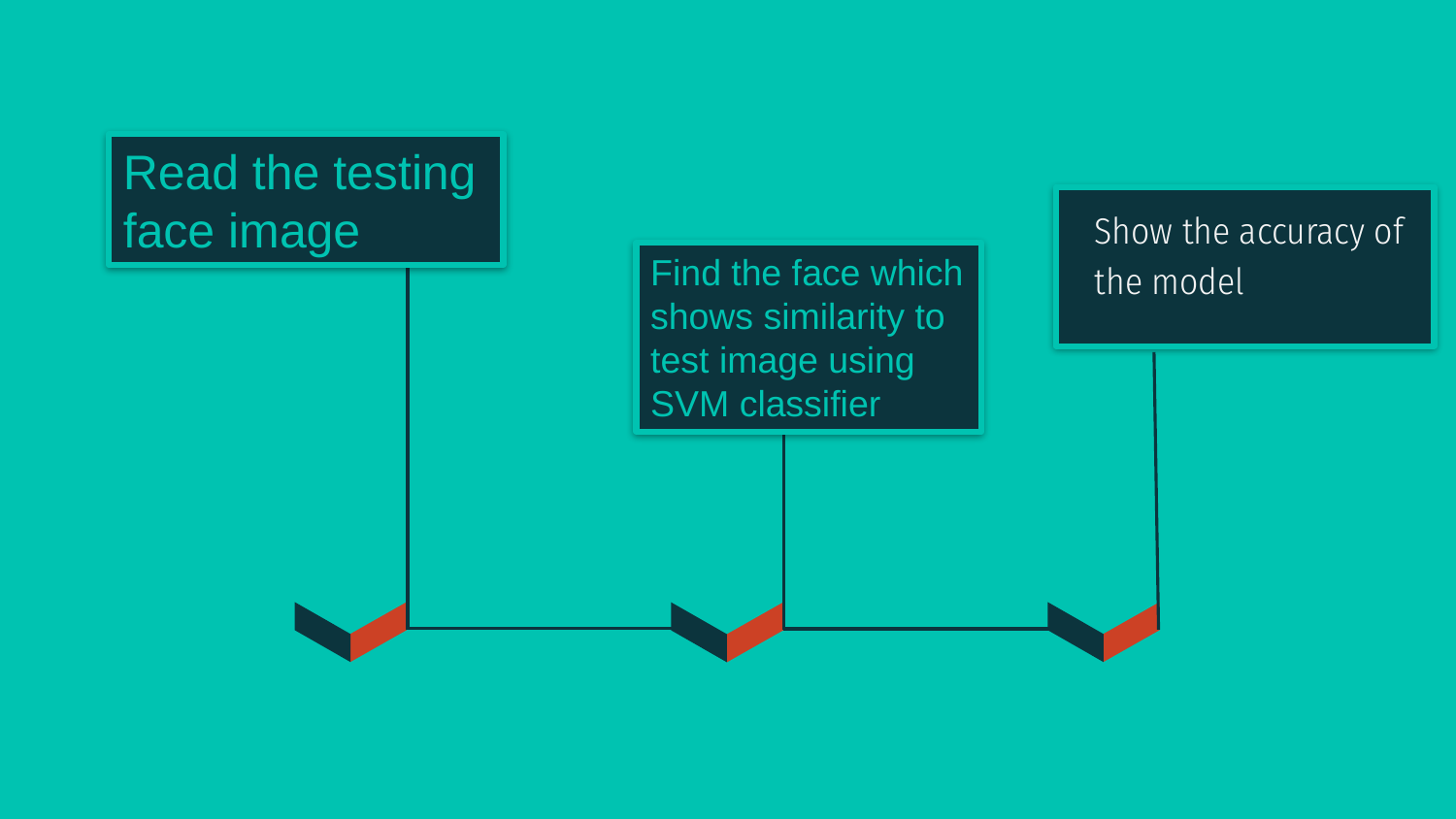

Read the testing face image
Show the accuracy of the model

STAGE 1
STAGE 2
STAGE 3
Find the face which shows similarity to test image using SVM classifier
Jupiter is a gas giant and the biggest planet in our Solar System